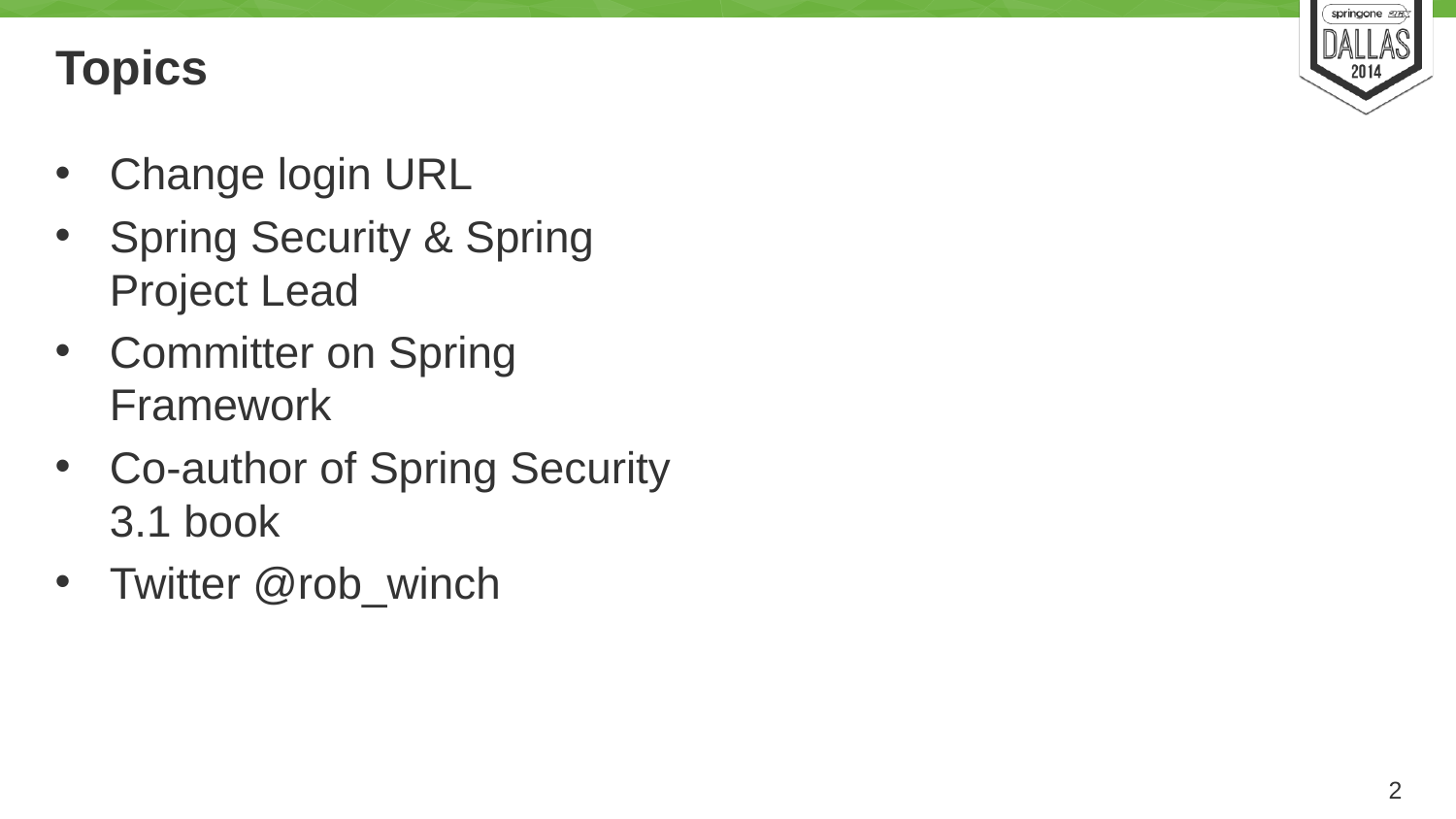

# Topics
Change login URL
Spring Security & Spring Project Lead
Committer on Spring Framework
Co-author of Spring Security 3.1 book
Twitter @rob_winch

2